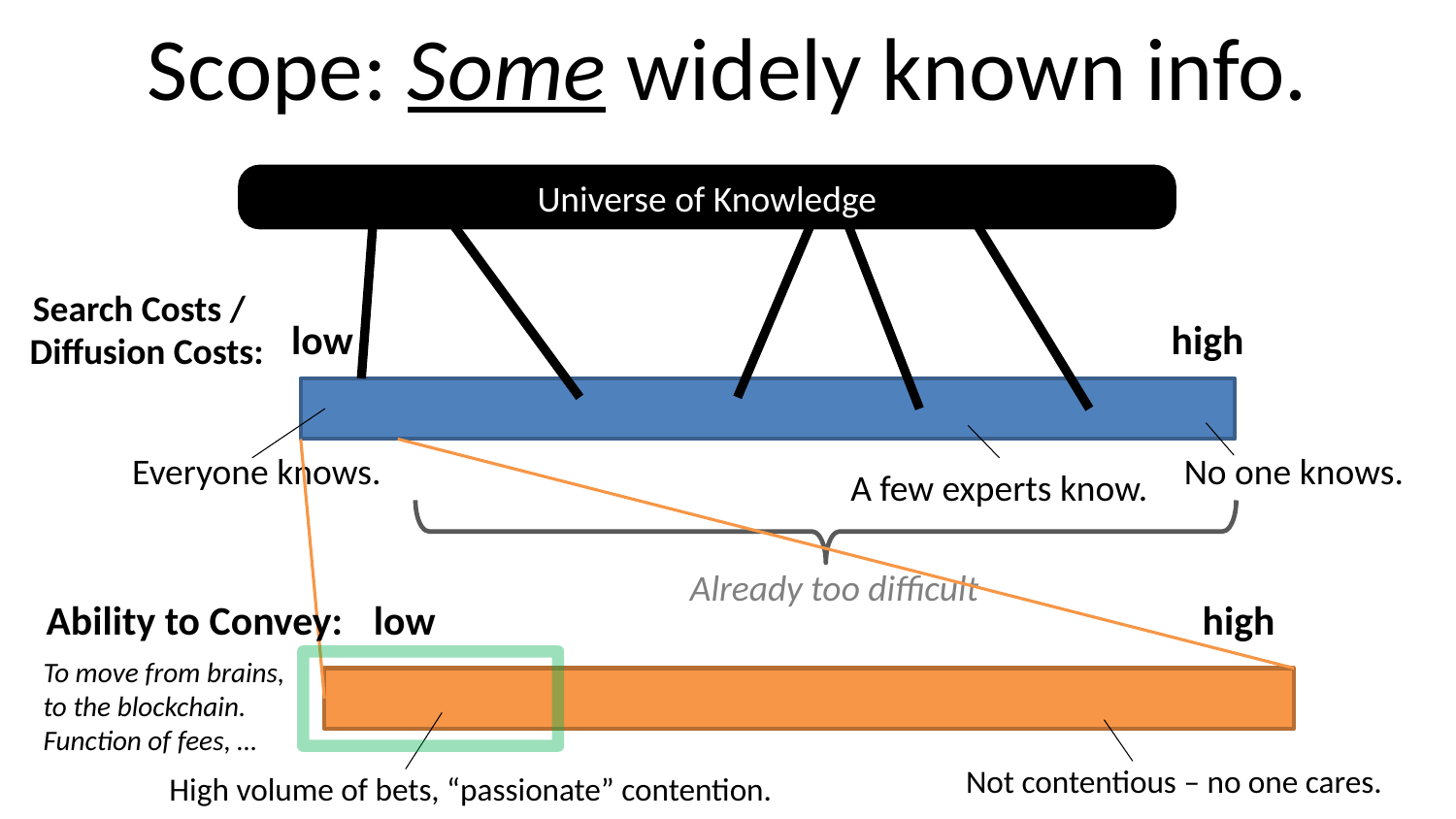

# Scope: Some widely known info.

Universe of Knowledge
Search Costs /
low
high
Diffusion Costs:

Everyone knows.
No one knows.
A few experts know.
Already too difficult
Ability to Convey:
low
high
To move from brains, to the blockchain.
Function of fees, …

Not contentious – no one cares.
High volume of bets, “passionate” contention.